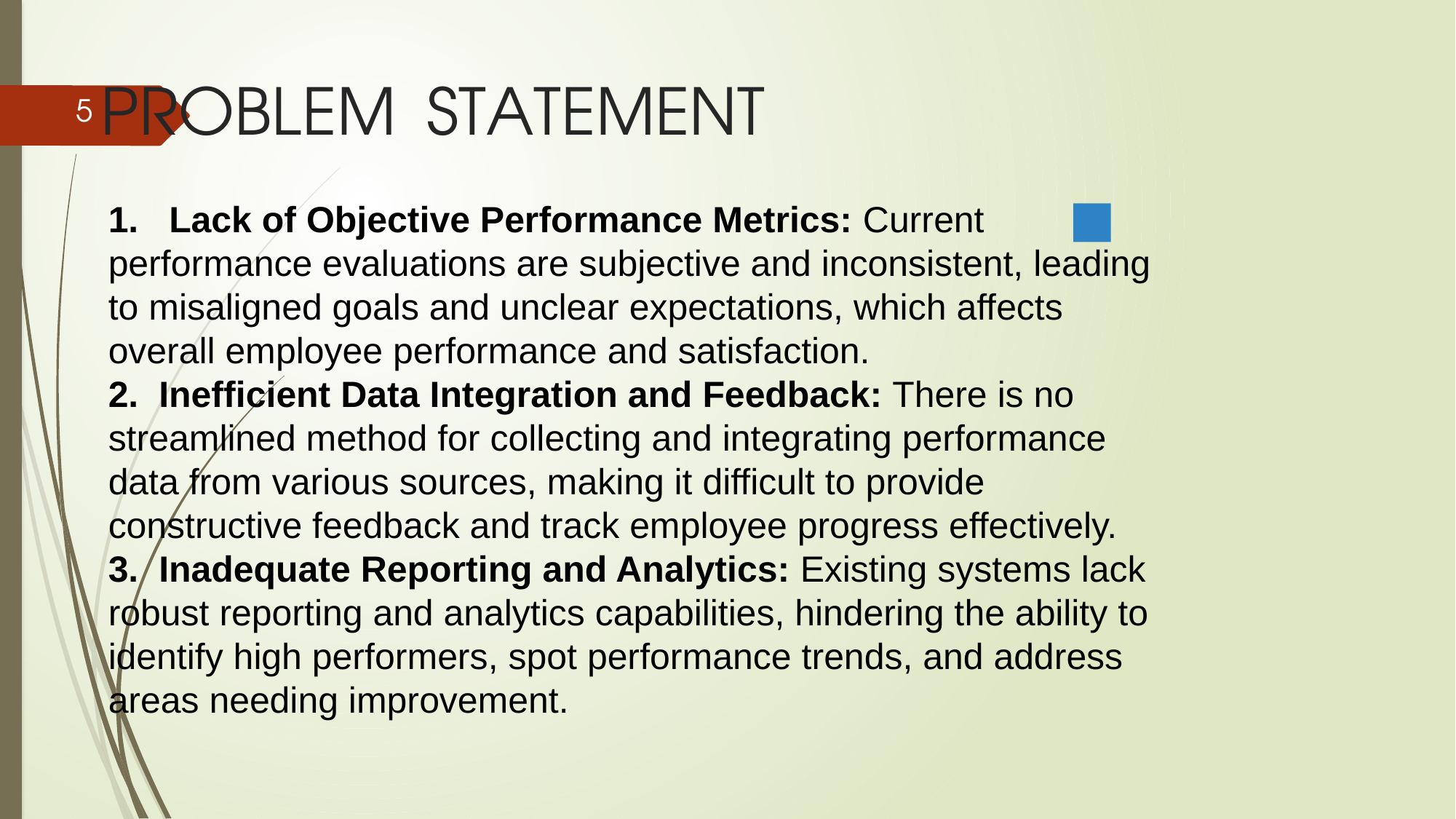

# PROBLEM	STATEMENT
5
   Lack of Objective Performance Metrics: Current performance evaluations are subjective and inconsistent, leading to misaligned goals and unclear expectations, which affects overall employee performance and satisfaction.
  Inefficient Data Integration and Feedback: There is no streamlined method for collecting and integrating performance data from various sources, making it difficult to provide constructive feedback and track employee progress effectively.
  Inadequate Reporting and Analytics: Existing systems lack robust reporting and analytics capabilities, hindering the ability to identify high performers, spot performance trends, and address areas needing improvement.